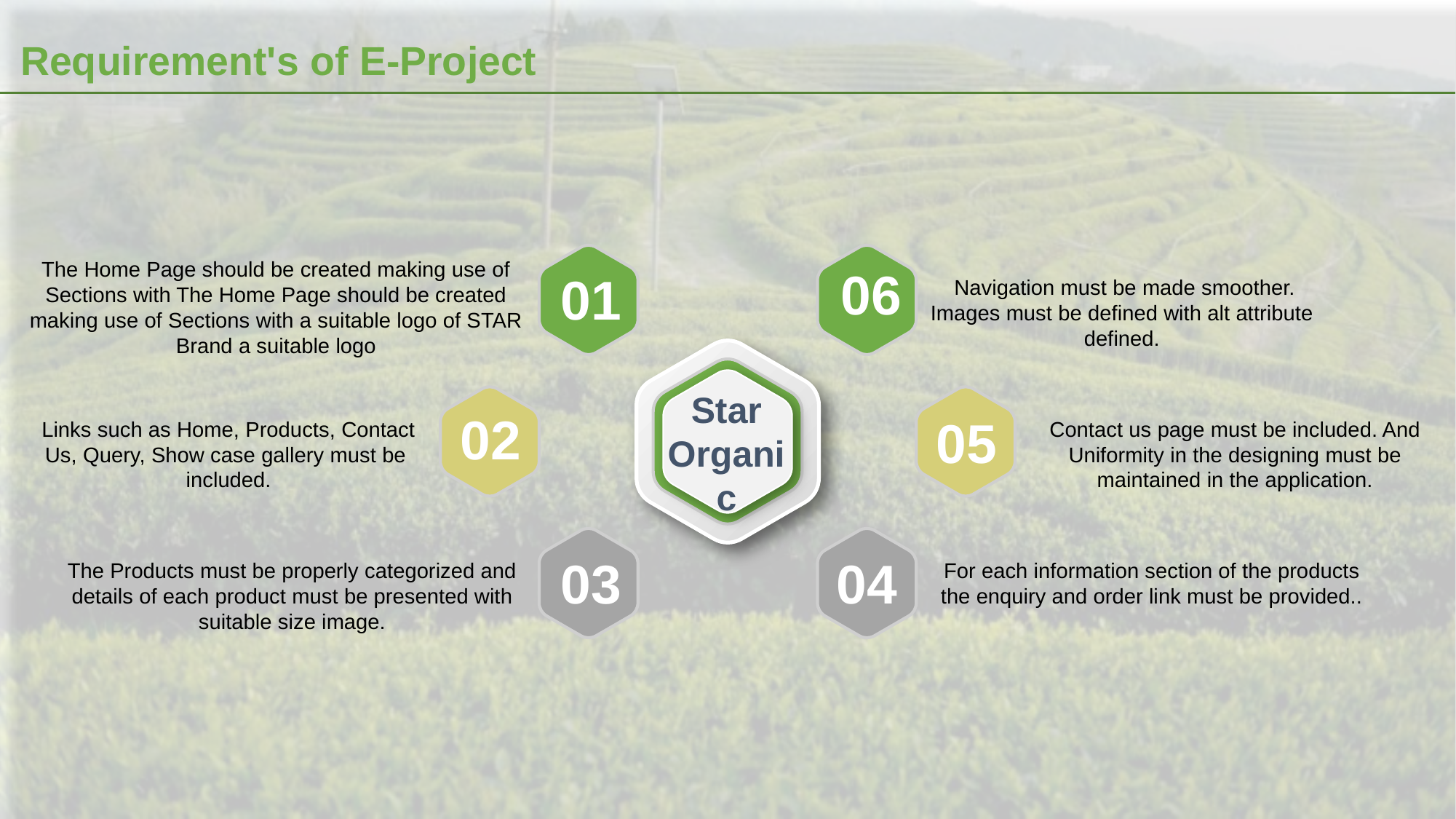

Requirement's of E-Project

The Home Page should be created making use of Sections with The Home Page should be created making use of Sections with a suitable logo of STAR Brand a suitable logo
06
01
 Navigation must be made smoother. Images must be defined with alt attribute defined.

Star
Organic

02
05
Links such as Home, Products, Contact Us, Query, Show case gallery must be  included.
Contact us page must be included. And Uniformity in the designing must be maintained in the application.

04
03
The Products must be properly categorized and details of each product must be presented with suitable size image.
For each information section of the products the enquiry and order link must be provided..